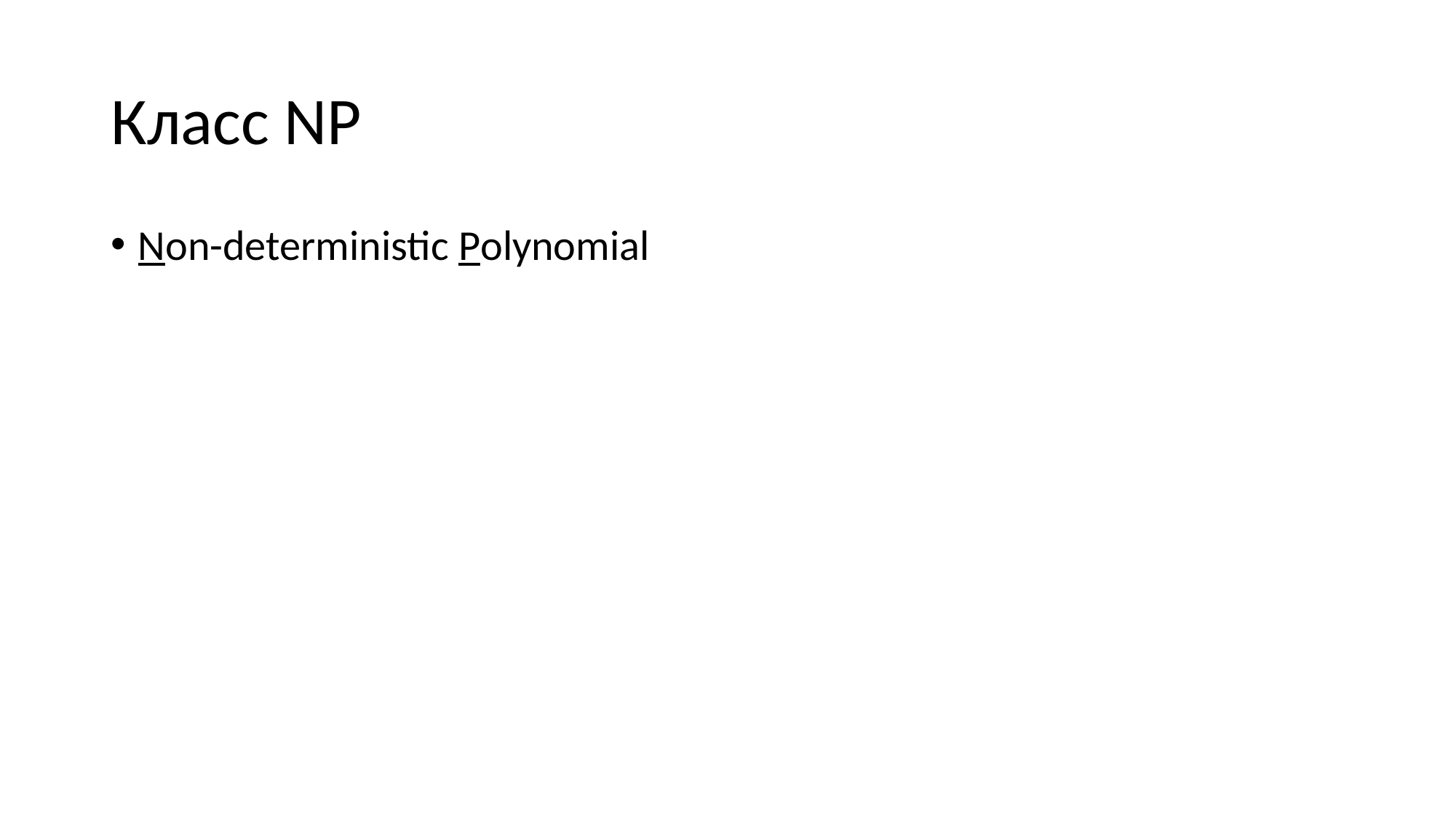

# Класс NP
Non-deterministic Polynomial

Число команд при решении на недетерминированном устройстве ограничено полиномом от размера входных данных
Все задачи класса Р
Почему?
Если множество T решений задачи не рекурсивно перечислимо, то задача T не принадлежит классу NP